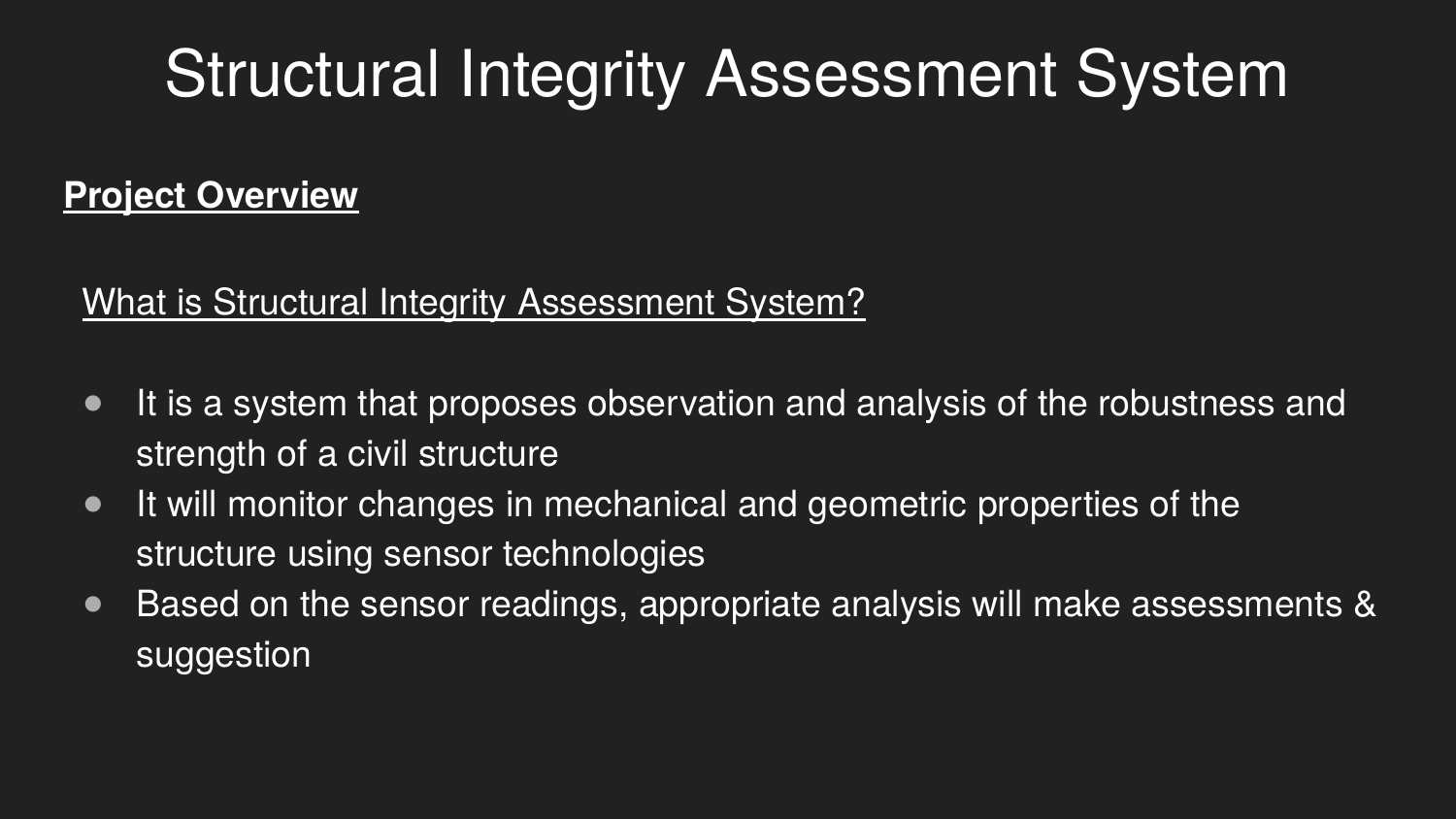

Structural Integrity Assessment System

Project Overview
What is Structural Integrity Assessment System?

It is a system that proposes observation and analysis of the robustness and strength of a civil structure
It will monitor changes in mechanical and geometric properties of the structure using sensor technologies
Based on the sensor readings, appropriate analysis will make assessments & suggestion